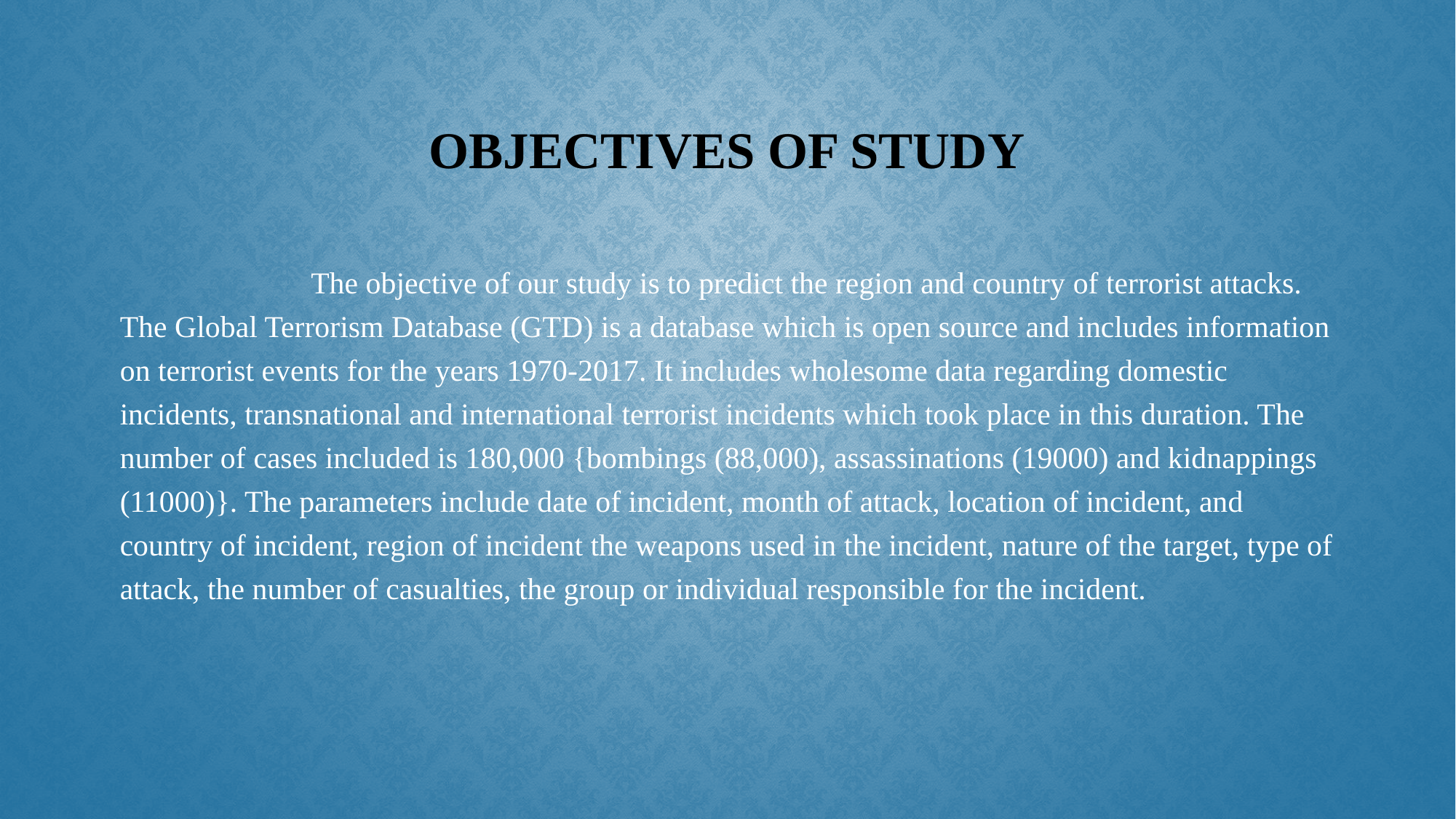

# OBJECTIVES OF STUDY
                         The objective of our study is to predict the region and country of terrorist attacks. The Global Terrorism Database (GTD) is a database which is open source and includes information on terrorist events for the years 1970-2017. It includes wholesome data regarding domestic incidents, transnational and international terrorist incidents which took place in this duration. The number of cases included is 180,000 {bombings (88,000), assassinations (19000) and kidnappings (11000)}. The parameters include date of incident, month of attack, location of incident, and country of incident, region of incident the weapons used in the incident, nature of the target, type of attack, the number of casualties, the group or individual responsible for the incident.